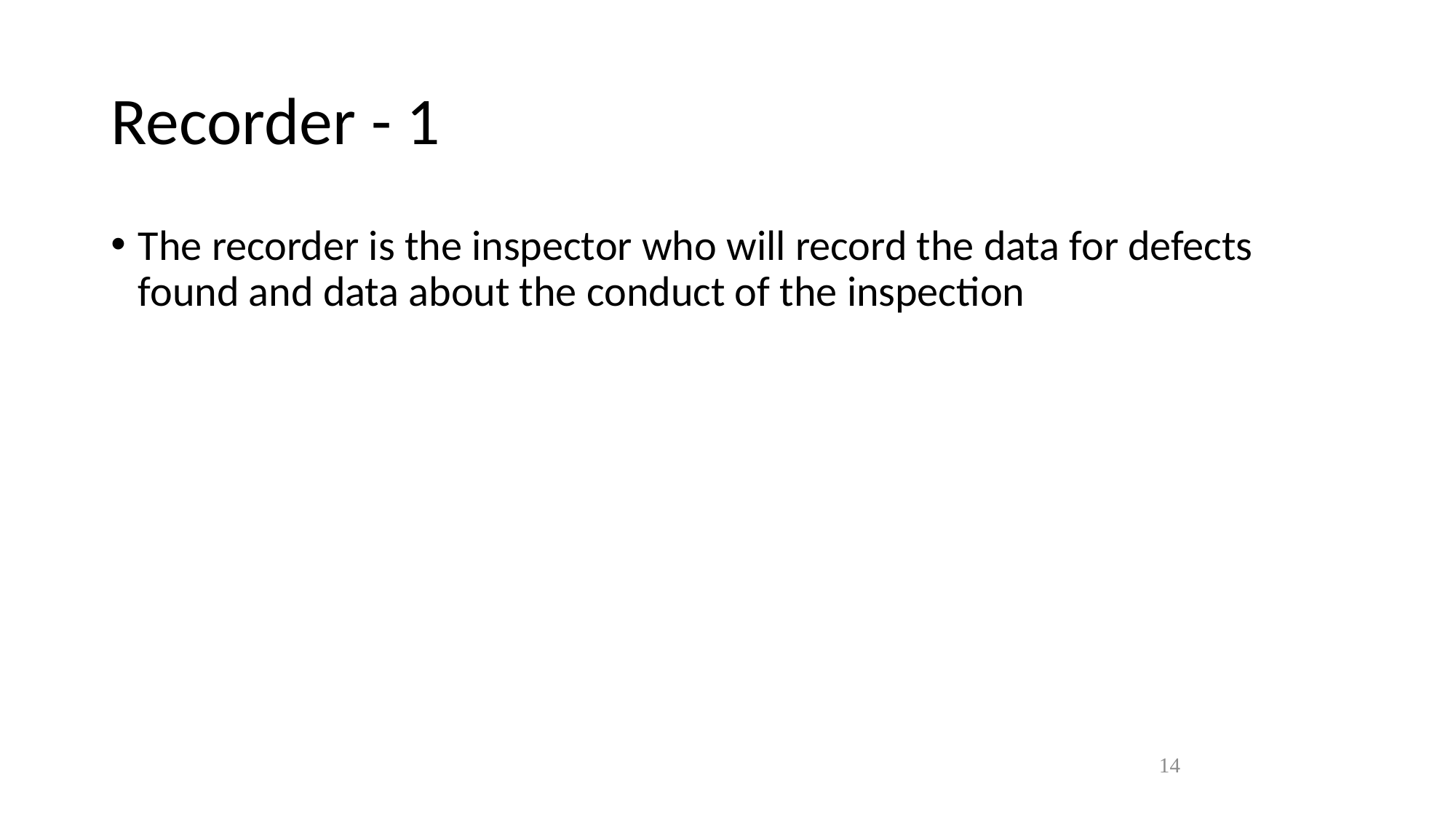

Recorder - 1
The recorder is the inspector who will record the data for defects found and data about the conduct of the inspection
14